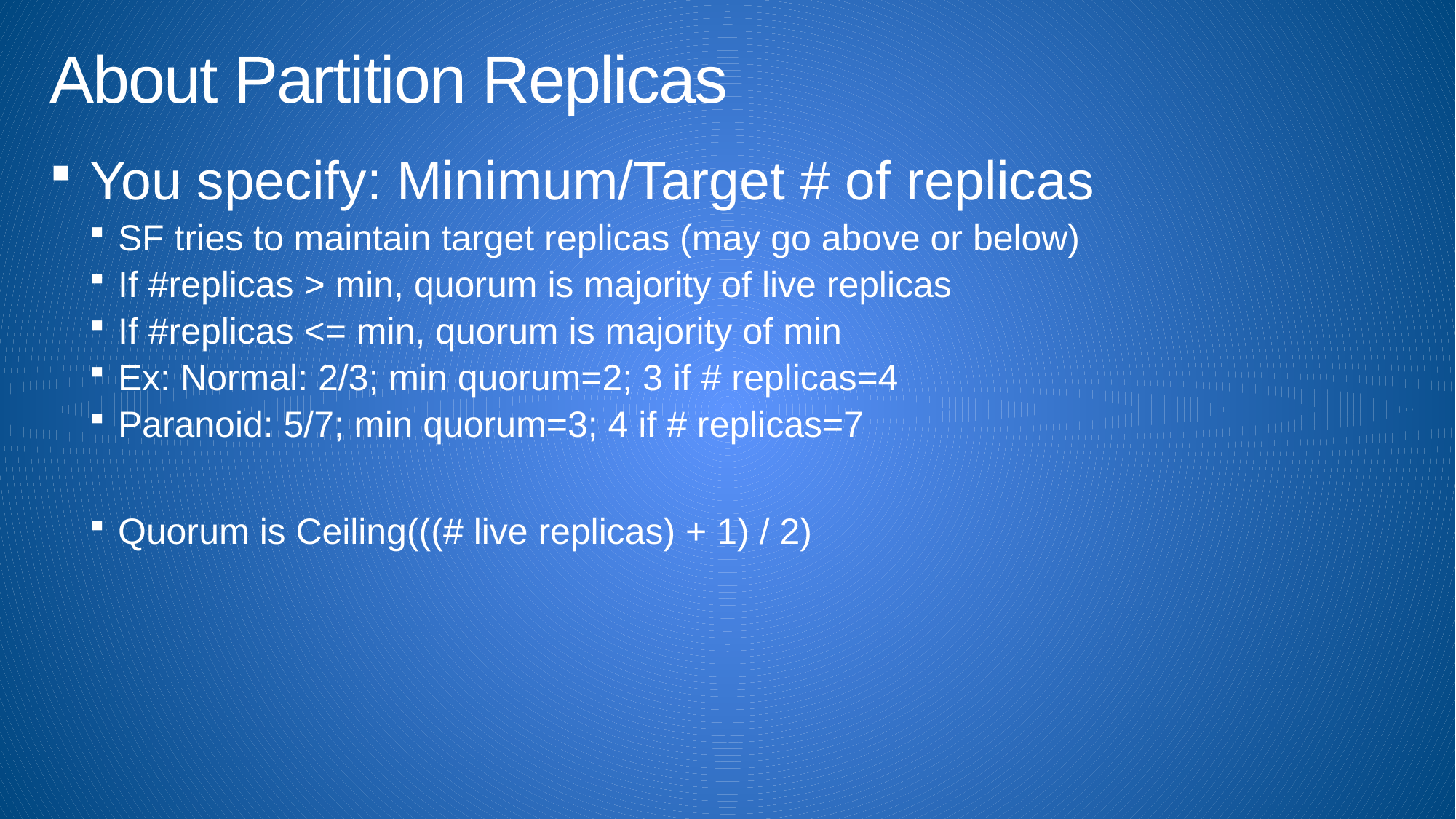

# About Partition Replicas
You specify: Minimum/Target # of replicas
SF tries to maintain target replicas (may go above or below)
If #replicas > min, quorum is majority of live replicas
If #replicas <= min, quorum is majority of min
Ex: Normal: 2/3; min quorum=2; 3 if # replicas=4
Paranoid: 5/7; min quorum=3; 4 if # replicas=7

Quorum is Ceiling(((# live replicas) + 1) / 2)